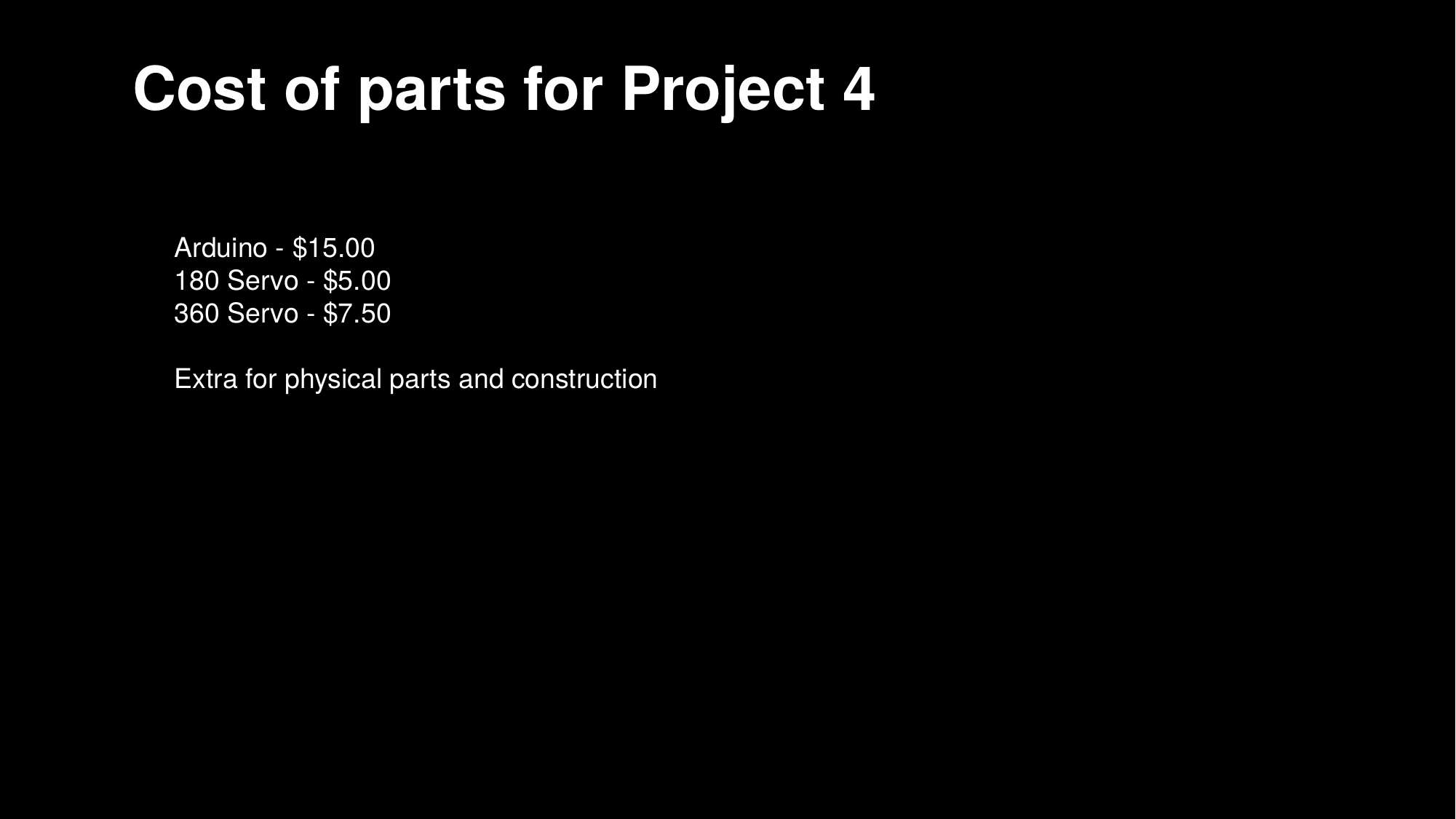

Cost of parts for Project 4
Arduino - $15.00
180 Servo - $5.00
360 Servo - $7.50

Extra for physical parts and construction